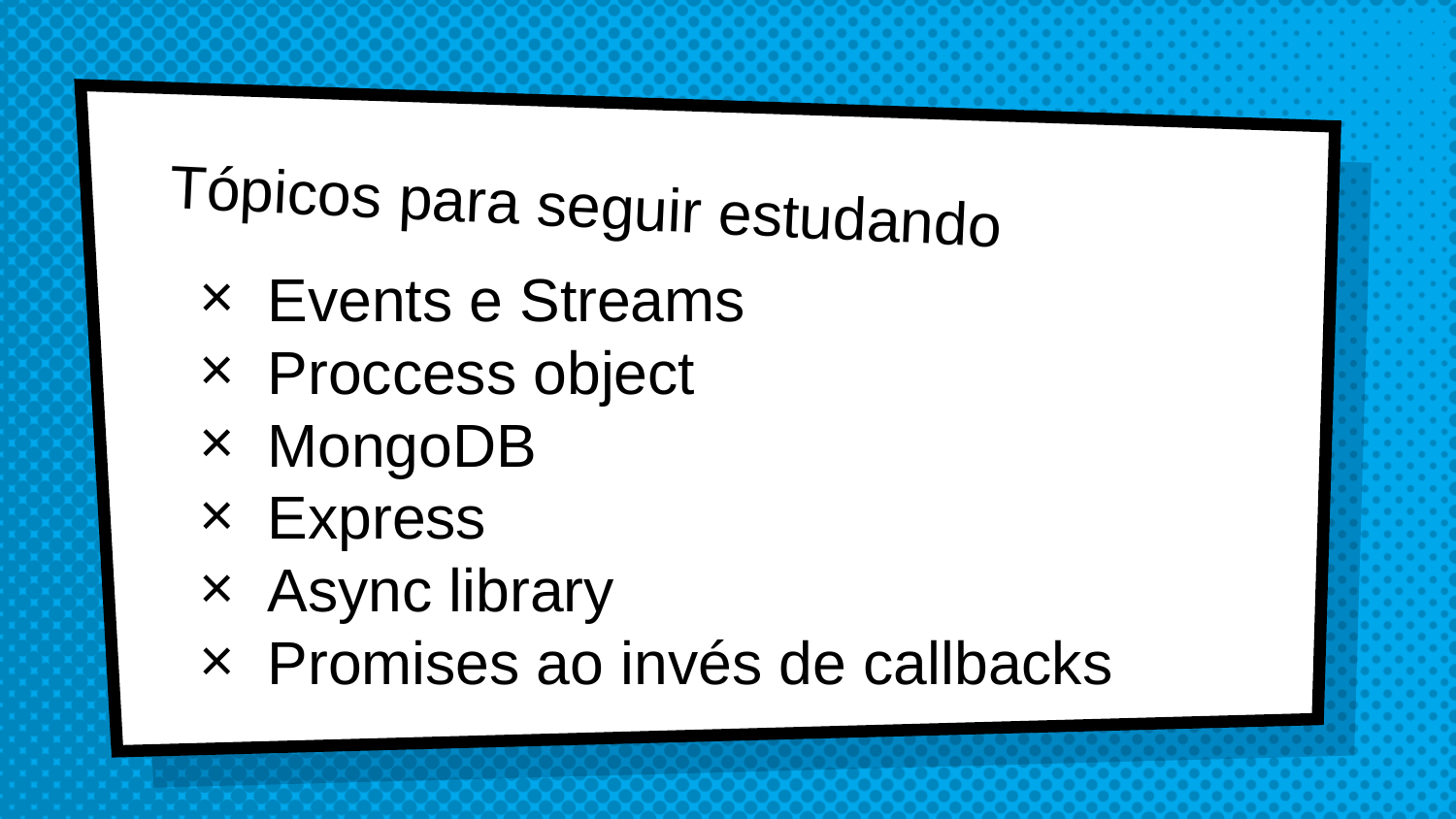

# Tópicos para seguir estudando
 Events e Streams
 Proccess object
 MongoDB
 Express
 Async library
 Promises ao invés de callbacks